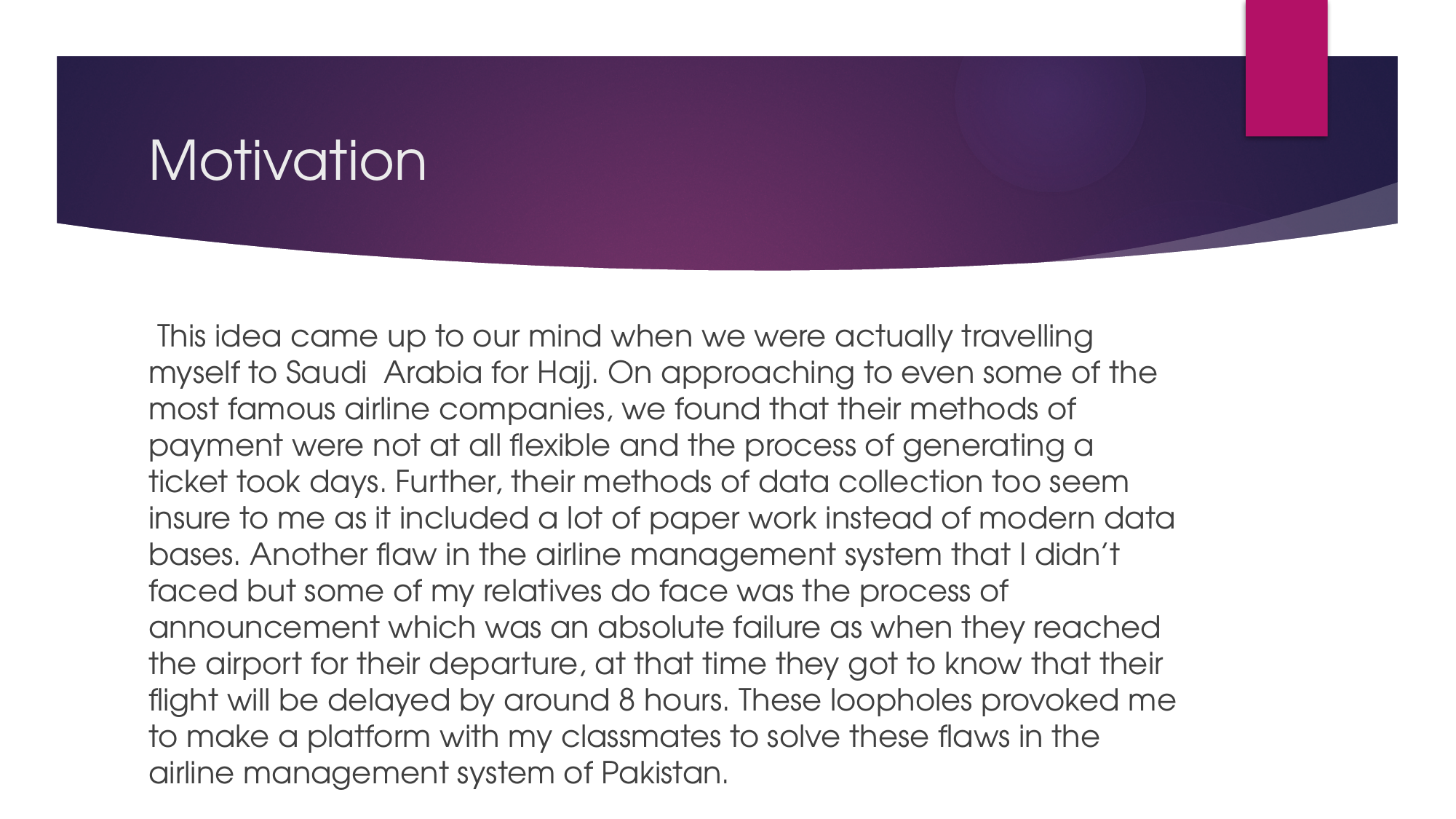

# Motivation
 This idea came up to our mind when we were actually travelling myself to Saudi  Arabia for Hajj. On approaching to even some of the most famous airline companies, we found that their methods of payment were not at all flexible and the process of generating a ticket took days. Further, their methods of data collection too seem insure to me as it included a lot of paper work instead of modern data bases. Another flaw in the airline management system that I didn’t faced but some of my relatives do face was the process of announcement which was an absolute failure as when they reached the airport for their departure, at that time they got to know that their flight will be delayed by around 8 hours. These loopholes provoked me to make a platform with my classmates to solve these flaws in the airline management system of Pakistan.